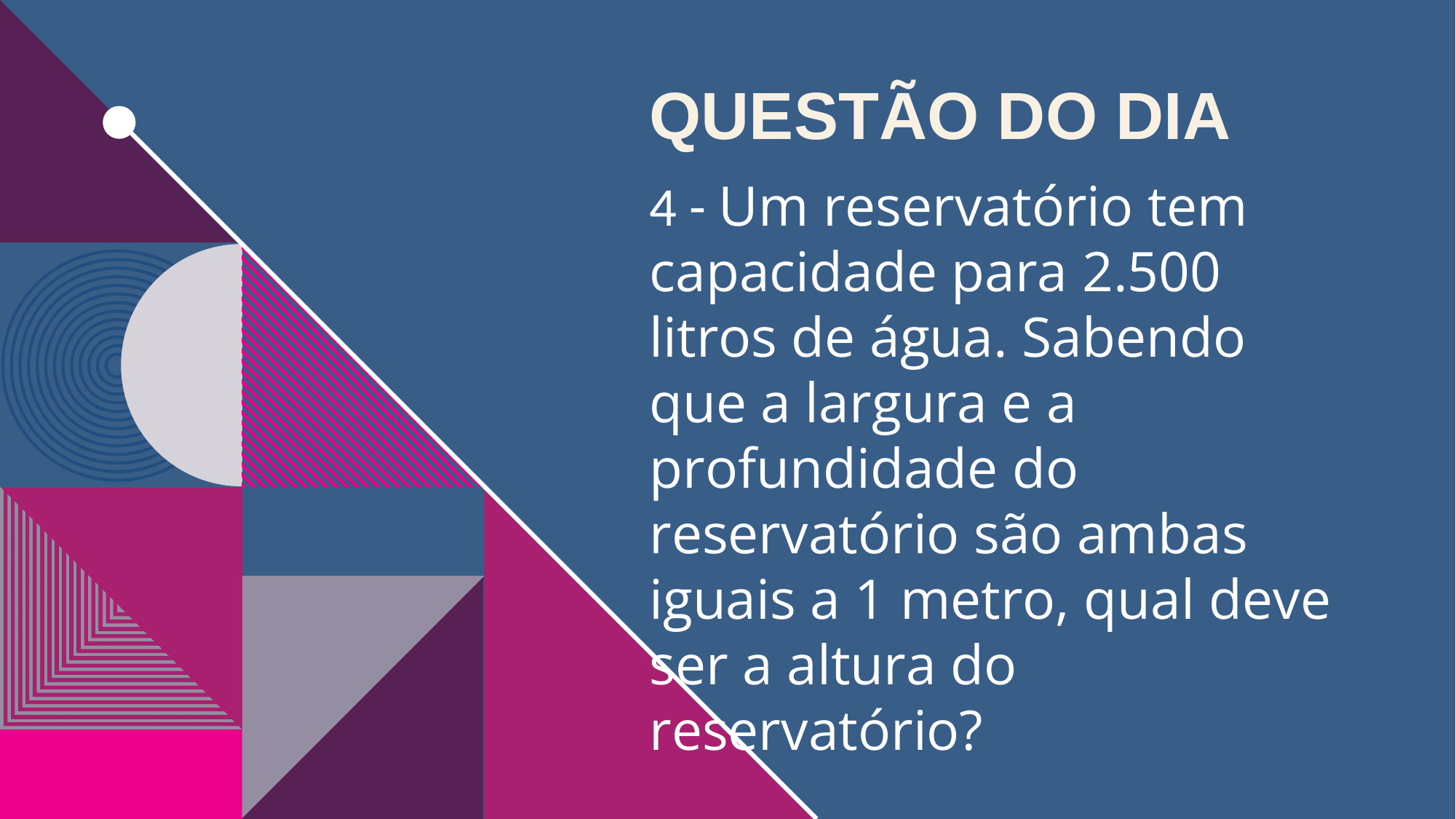

Questão do dia

4 - Um reservatório tem capacidade para 2.500 litros de água. Sabendo que a largura e a profundidade do reservatório são ambas iguais a 1 metro, qual deve ser a altura do reservatório?